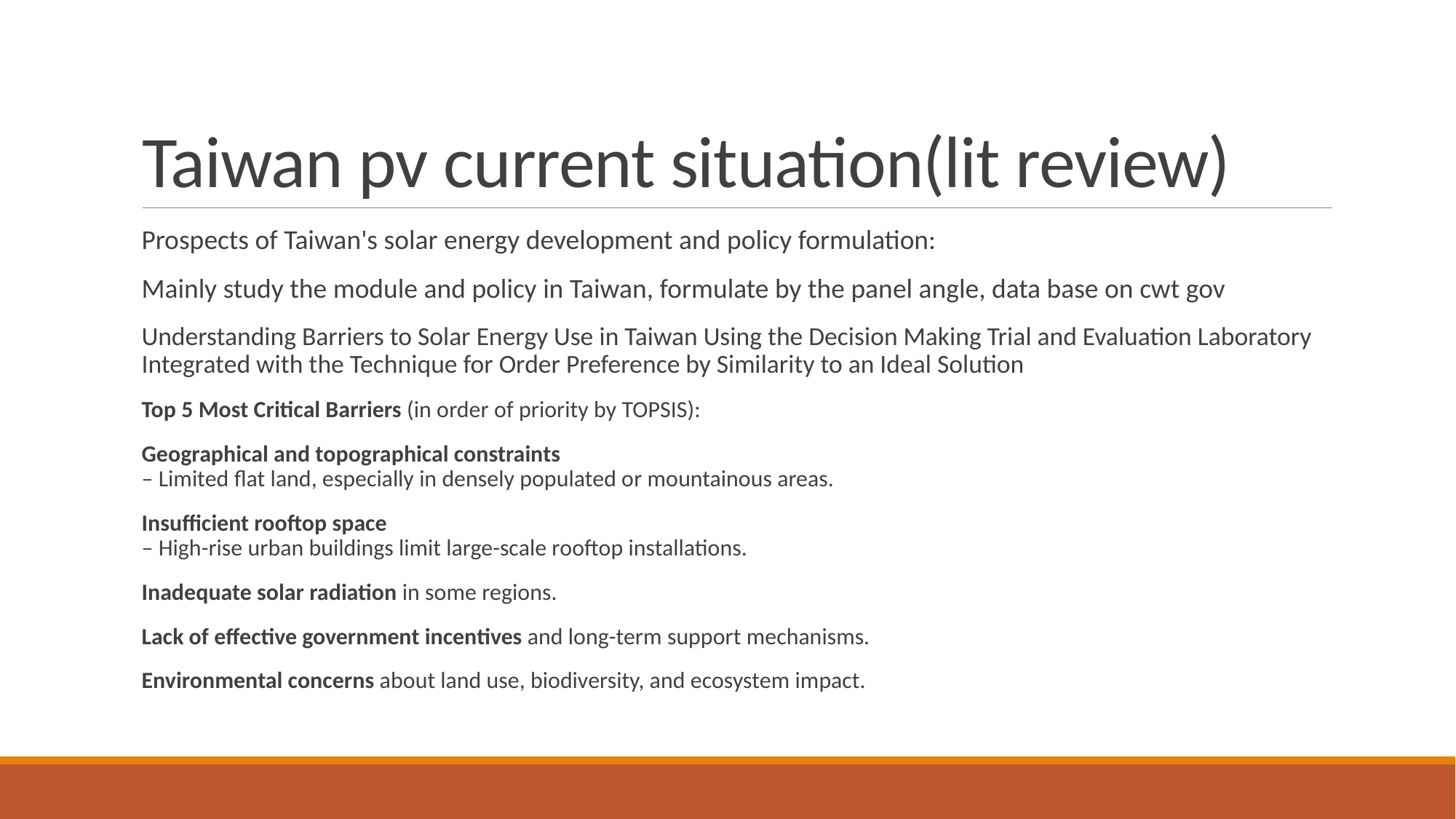

# Taiwan pv current situation(lit review)
Prospects of Taiwan's solar energy development and policy formulation:
Mainly study the module and policy in Taiwan, formulate by the panel angle, data base on cwt gov
Understanding Barriers to Solar Energy Use in Taiwan Using the Decision Making Trial and Evaluation Laboratory Integrated with the Technique for Order Preference by Similarity to an Ideal Solution
Top 5 Most Critical Barriers (in order of priority by TOPSIS):
Geographical and topographical constraints
– Limited flat land, especially in densely populated or mountainous areas.
Insufficient rooftop space
– High-rise urban buildings limit large-scale rooftop installations.
Inadequate solar radiation in some regions.
Lack of effective government incentives and long-term support mechanisms.
Environmental concerns about land use, biodiversity, and ecosystem impact.